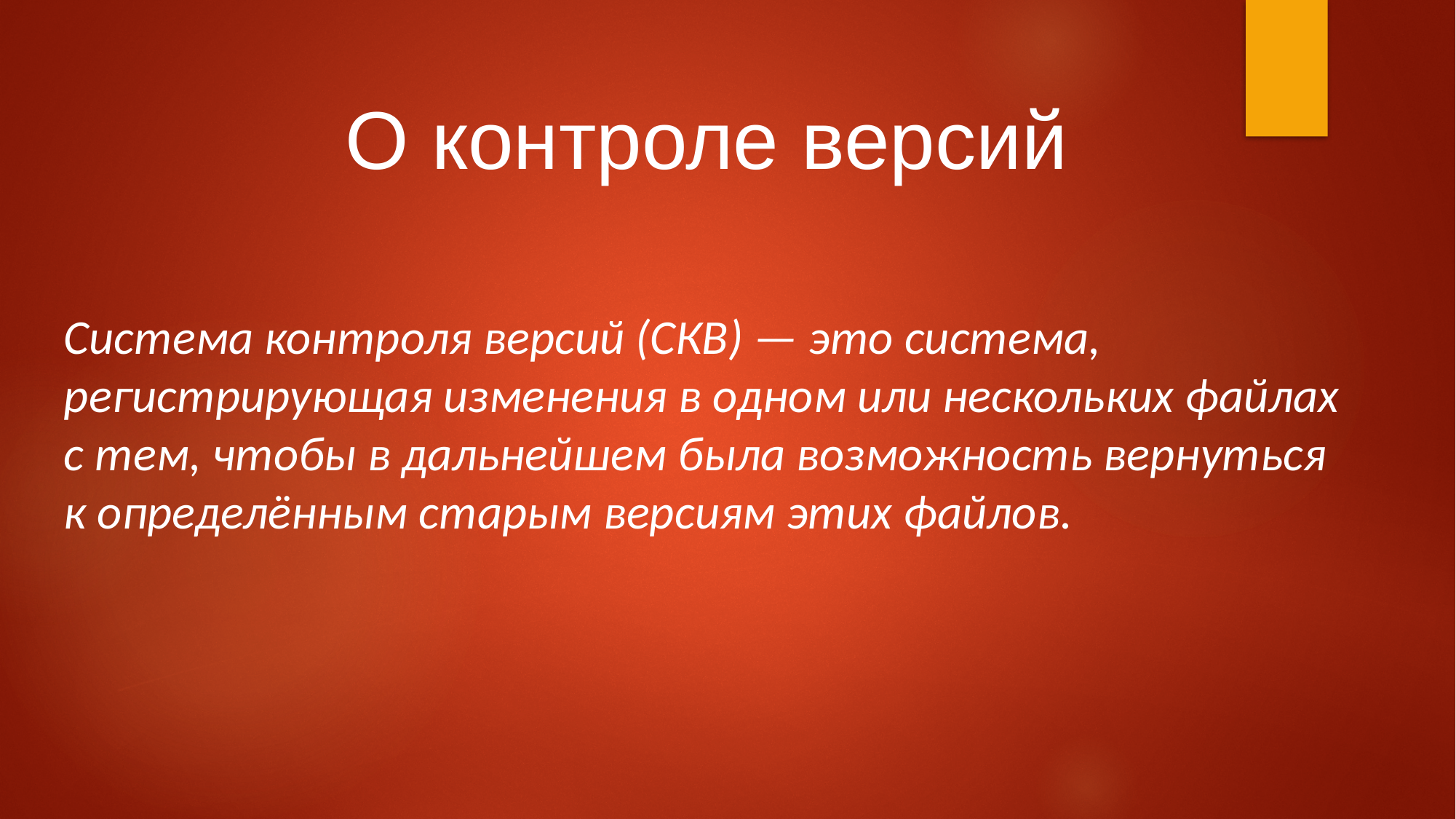

О контроле версий
Система контроля версий (СКВ) — это система, регистрирующая изменения в одном или нескольких файлах с тем, чтобы в дальнейшем была возможность вернуться к определённым старым версиям этих файлов.